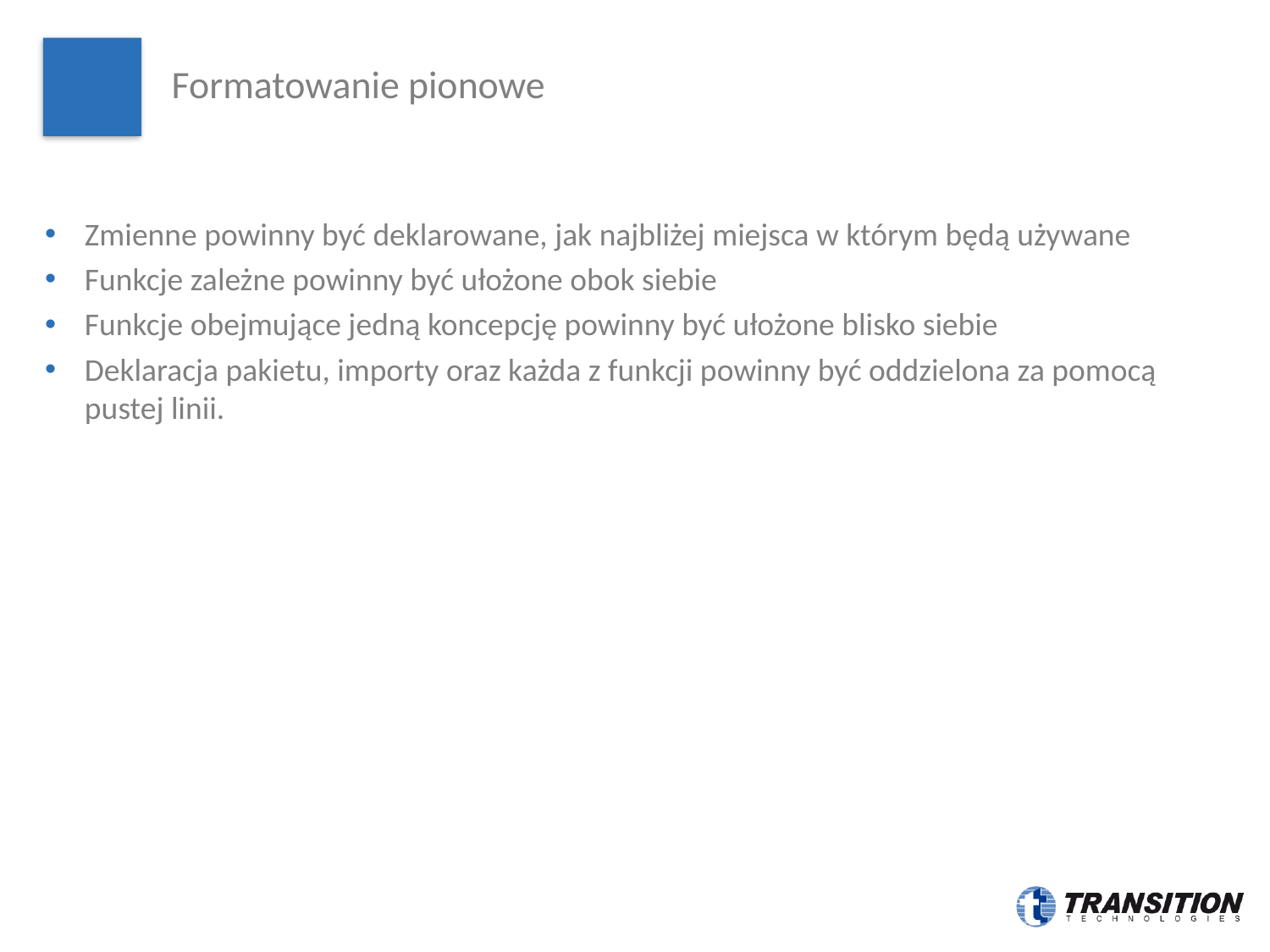

# Formatowanie pionowe
Zmienne powinny być deklarowane, jak najbliżej miejsca w którym będą używane
Funkcje zależne powinny być ułożone obok siebie
Funkcje obejmujące jedną koncepcję powinny być ułożone blisko siebie
Deklaracja pakietu, importy oraz każda z funkcji powinny być oddzielona za pomocą pustej linii.